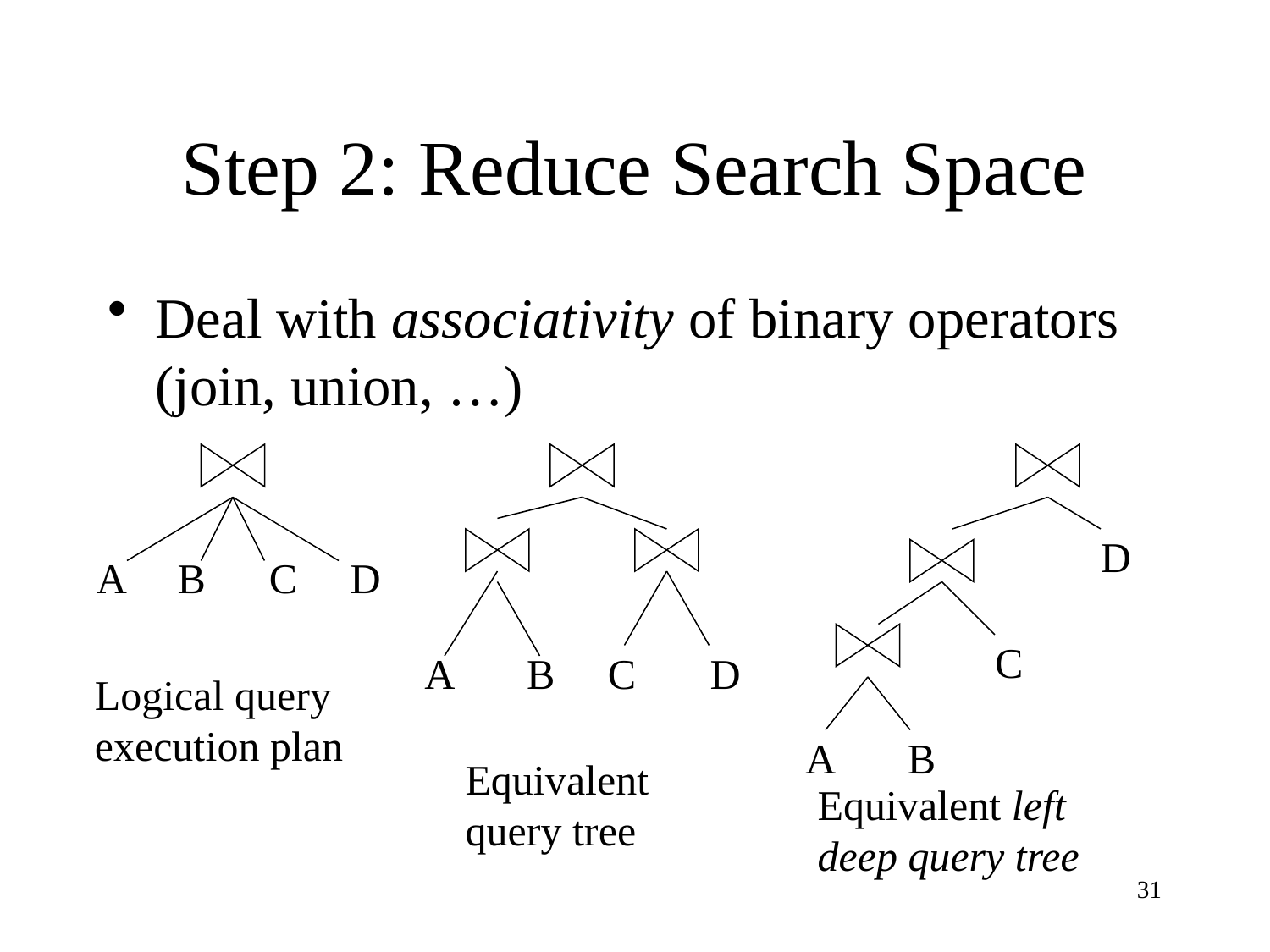

# Step 2: Reduce Search Space
Deal with associativity of binary operators (join, union, …)

D

A     B      C     D

C
A       B     C       D
Logical query
execution plan

A       B
Equivalent
query tree
Equivalent left
deep query tree
31